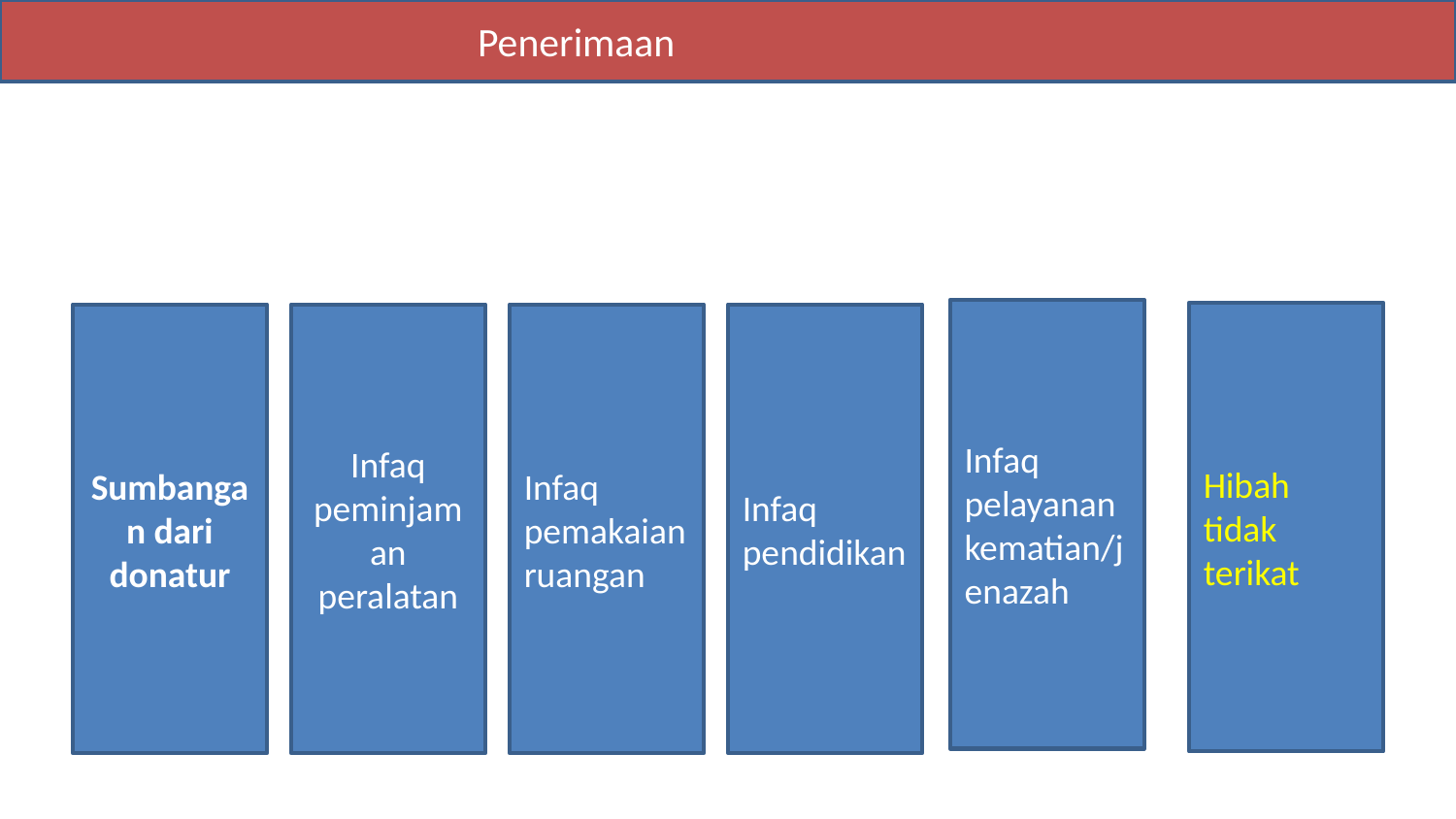

Penerimaan
Infaq pelayanan kematian/jenazah
Hibah tidak terikat
Sumbangan dari donatur
Infaq peminjaman peralatan
Infaq pemakaian ruangan
Infaq pendidikan